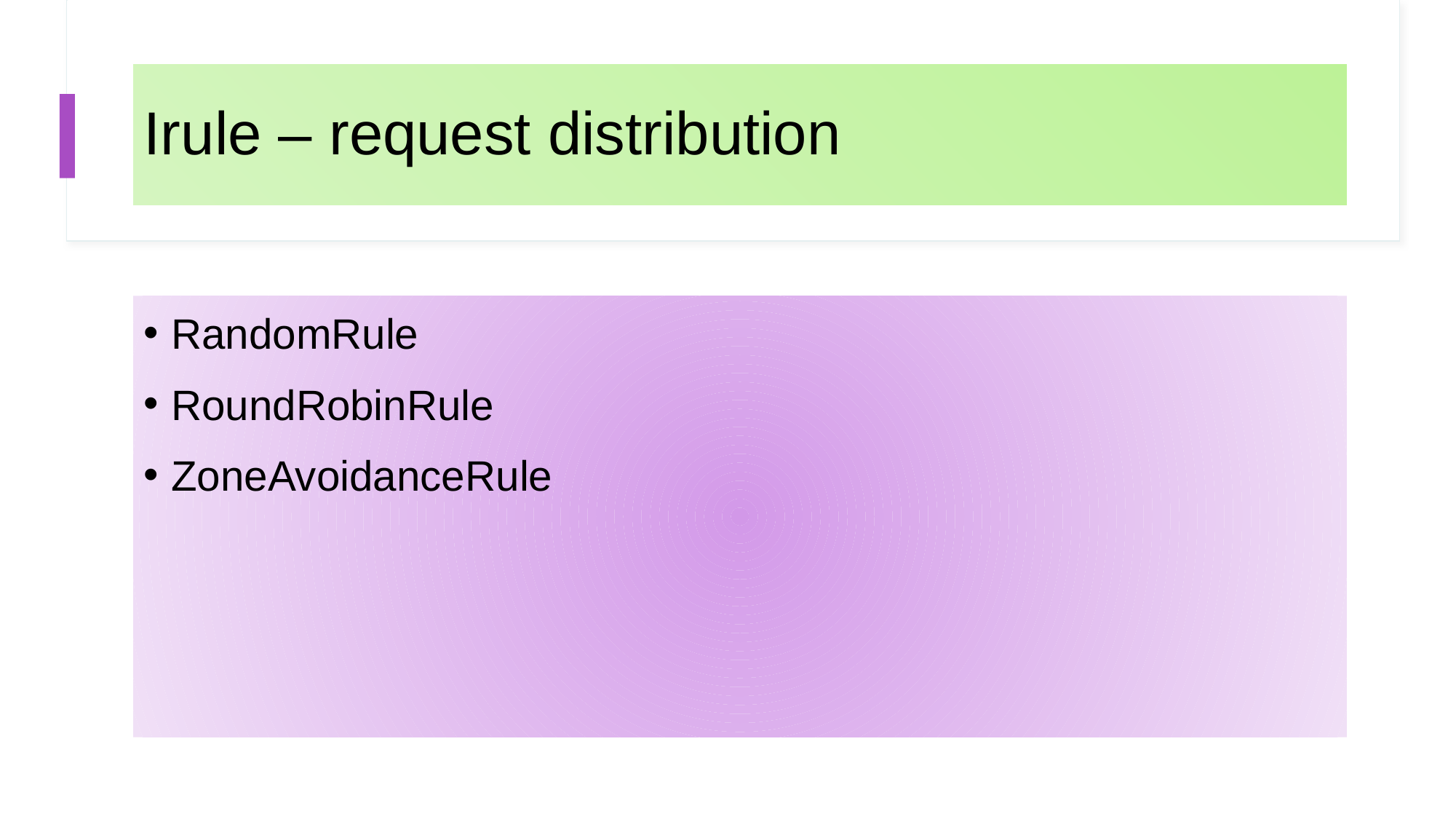

# Irule – request distribution
RandomRule
RoundRobinRule
ZoneAvoidanceRule